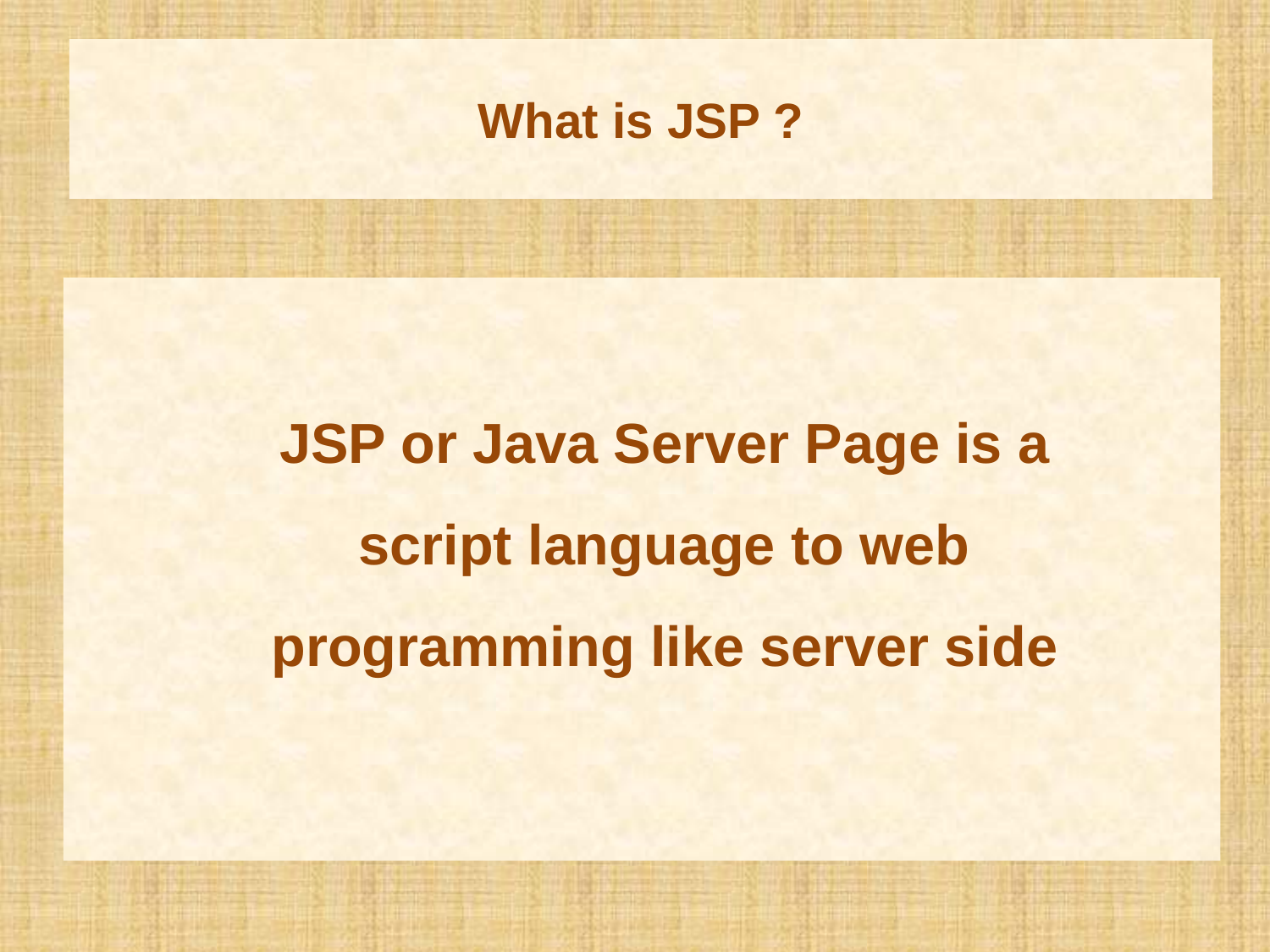

What is JSP ?

JSP or Java Server Page is a script language to web programming like server side